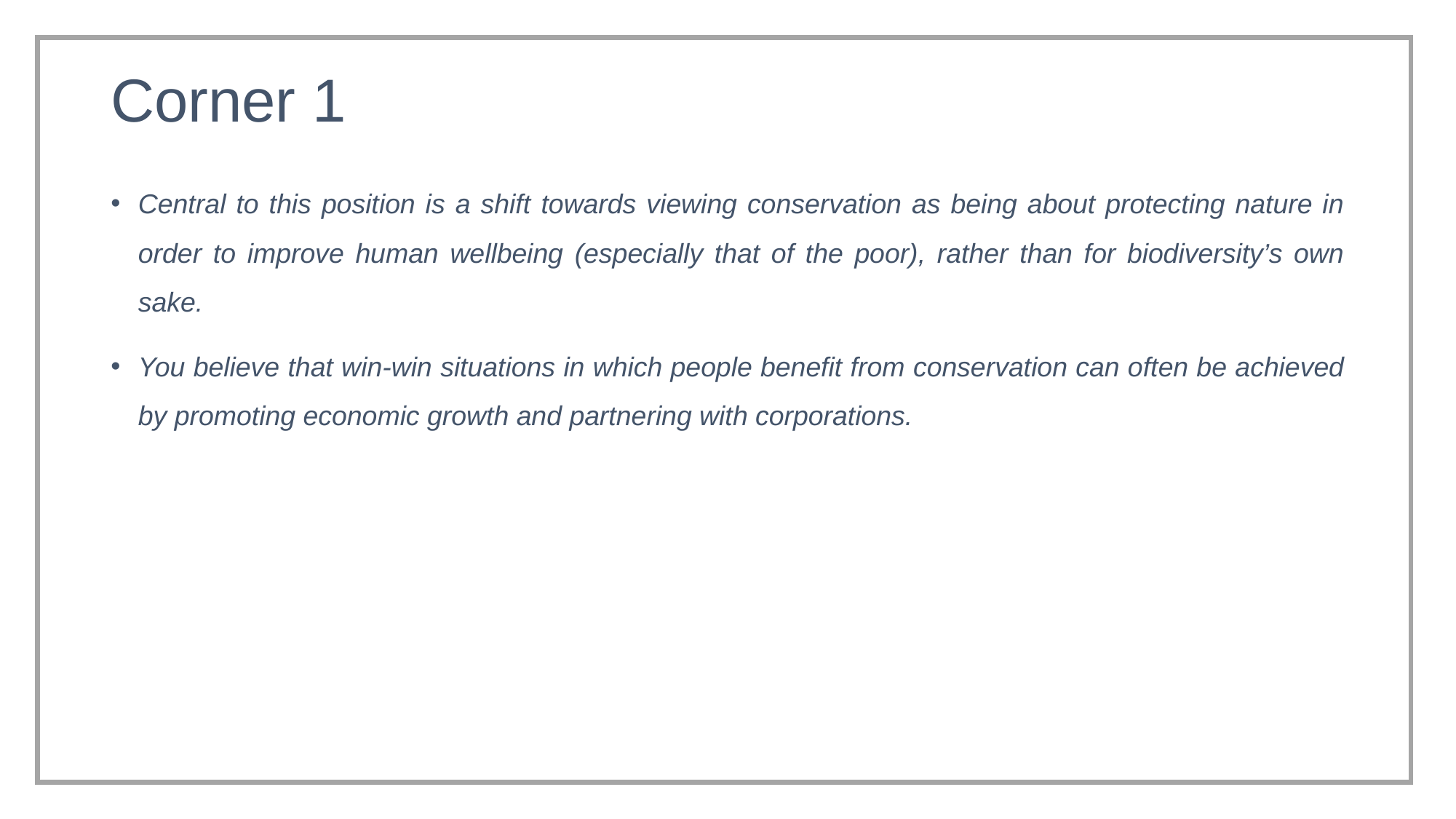

# Corner 1

Central to this position is a shift towards viewing conservation as being about protecting nature in order to improve human wellbeing (especially that of the poor), rather than for biodiversity’s own sake.
You believe that win-win situations in which people benefit from conservation can often be achieved by promoting economic growth and partnering with corporations.